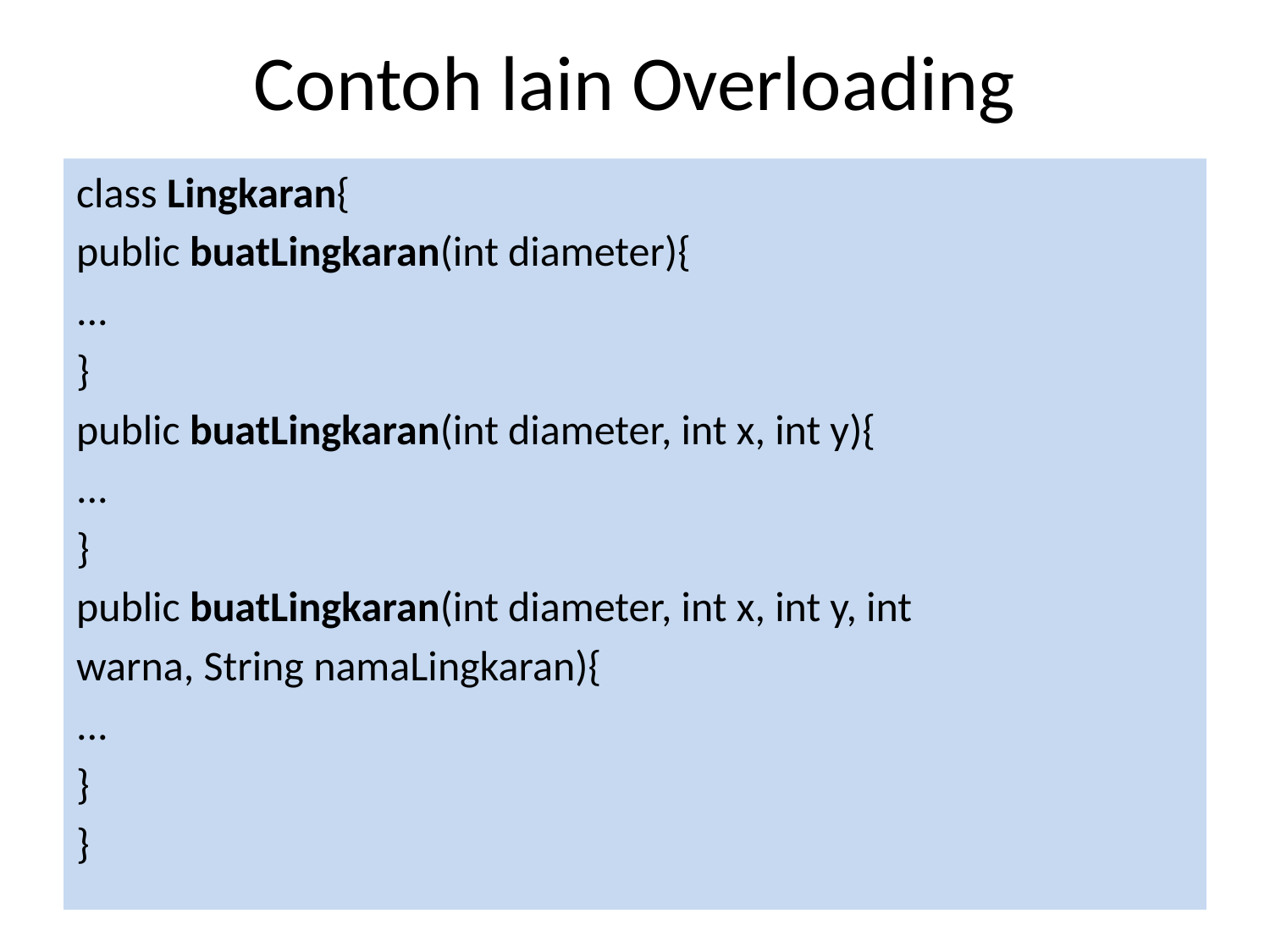

# Contoh lain Overloading
class Lingkaran{
public buatLingkaran(int diameter){
...
}
public buatLingkaran(int diameter, int x, int y){
...
}
public buatLingkaran(int diameter, int x, int y, int
warna, String namaLingkaran){
...
}
}